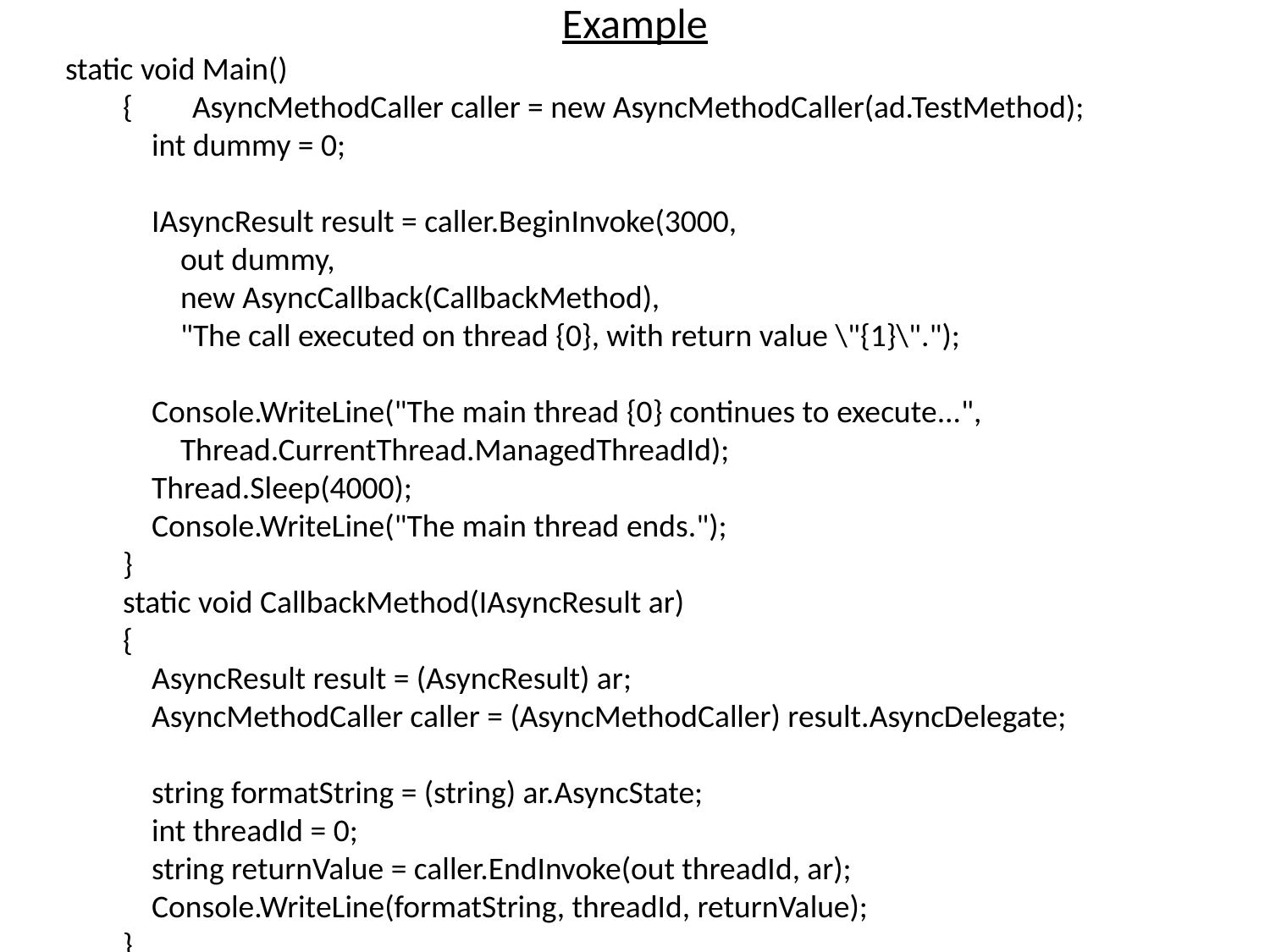

Example
static void Main()
        {	AsyncMethodCaller caller = new AsyncMethodCaller(ad.TestMethod);
            int dummy = 0;

            IAsyncResult result = caller.BeginInvoke(3000,
                out dummy,
                new AsyncCallback(CallbackMethod),
                "The call executed on thread {0}, with return value \"{1}\".");

            Console.WriteLine("The main thread {0} continues to execute...",
                Thread.CurrentThread.ManagedThreadId);
            Thread.Sleep(4000);
            Console.WriteLine("The main thread ends.");
        }
        static void CallbackMethod(IAsyncResult ar)
        {
            AsyncResult result = (AsyncResult) ar;
            AsyncMethodCaller caller = (AsyncMethodCaller) result.AsyncDelegate;

            string formatString = (string) ar.AsyncState;
            int threadId = 0;
            string returnValue = caller.EndInvoke(out threadId, ar);
            Console.WriteLine(formatString, threadId, returnValue);
        }